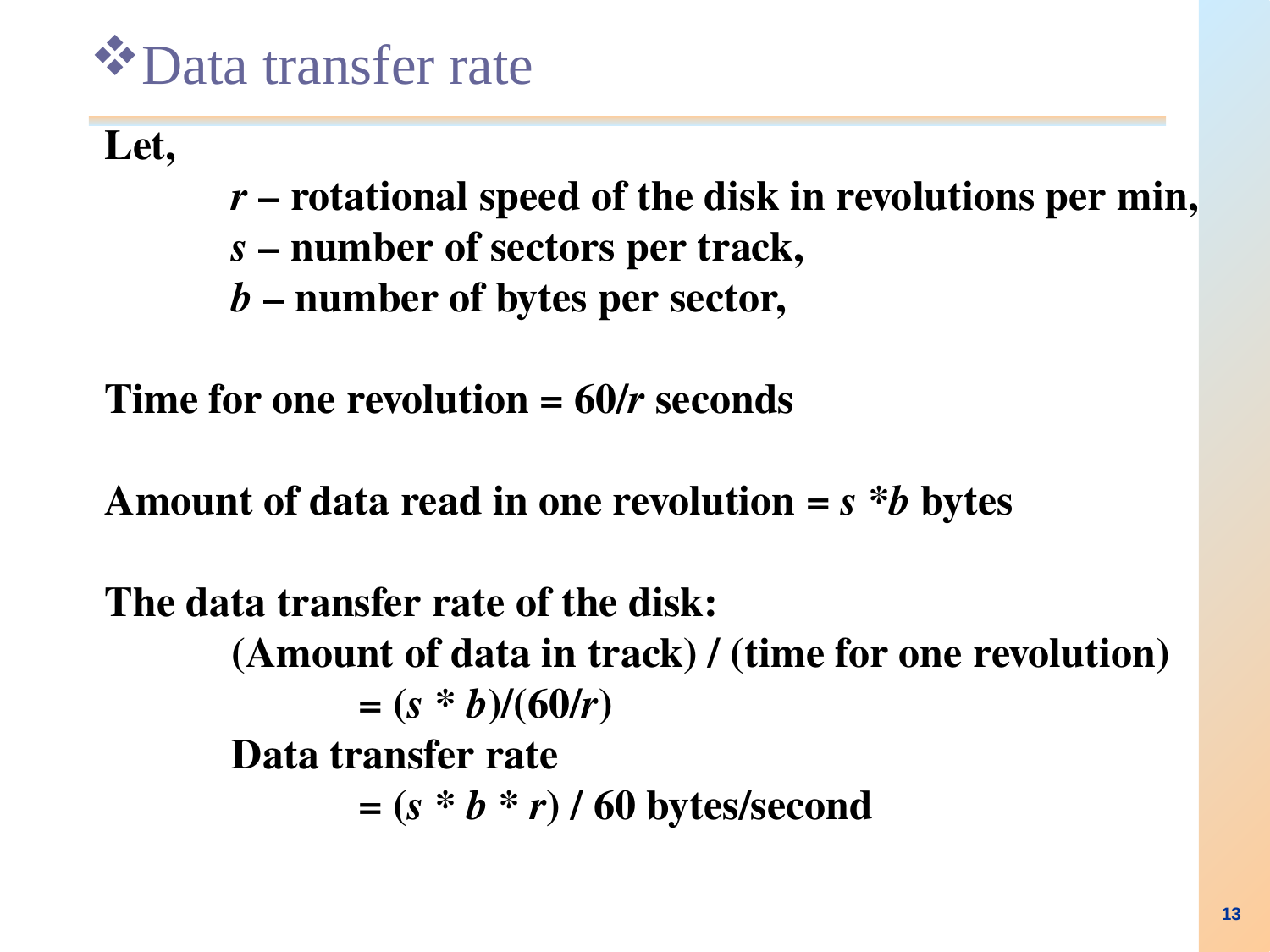

Data transfer rate
Let,
	r – rotational speed of the disk in revolutions per min,
	s – number of sectors per track,
	b – number of bytes per sector,

Time for one revolution = 60/r seconds

Amount of data read in one revolution = s *b bytes

The data transfer rate of the disk:
	(Amount of data in track) / (time for one revolution)
		= (s * b)/(60/r)
	Data transfer rate
		= (s * b * r) / 60 bytes/second